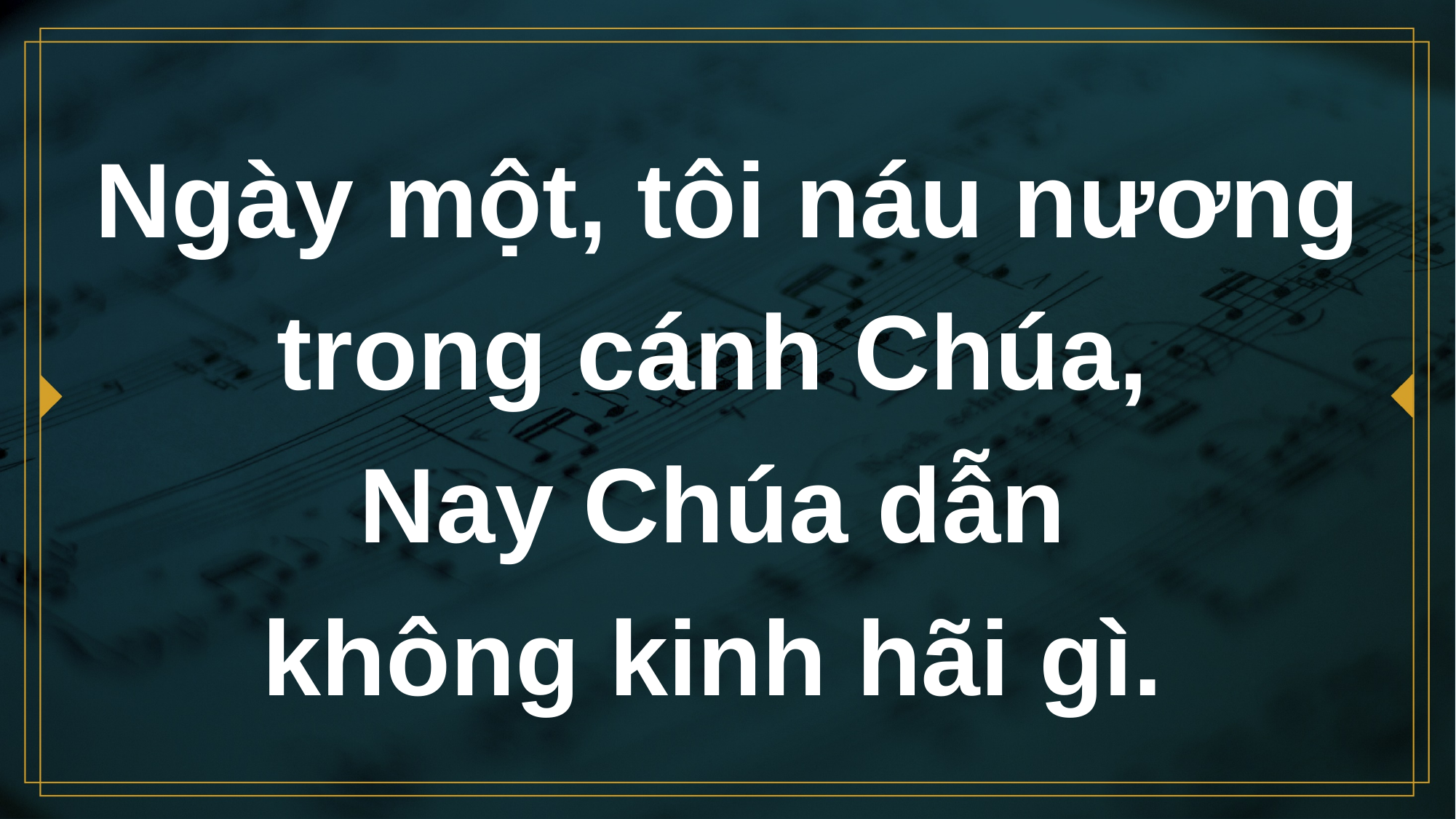

# Ngày một, tôi náu nương trong cánh Chúa, Nay Chúa dẫn không kinh hãi gì.